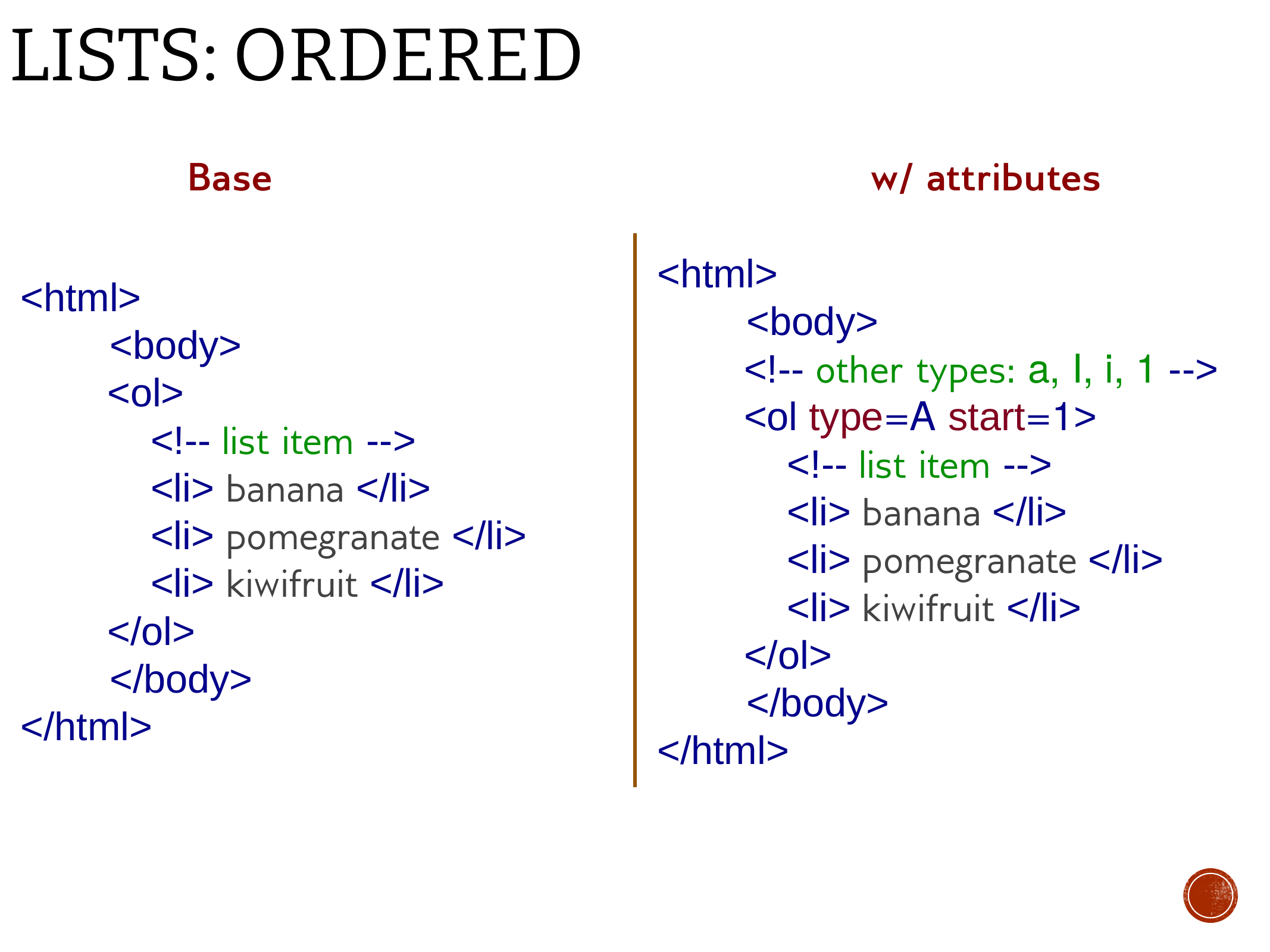

# Lists: ordered
<html>
	<body>
<ol>
<!-- list item -->
<li> banana </li>
<li> pomegranate </li>
<li> kiwifruit </li>
</ol>
	</body>
</html>
<html>
	<body>
<!-- other types: a, I, i, 1 -->
<ol type=A start=1>
<!-- list item -->
<li> banana </li>
<li> pomegranate </li>
<li> kiwifruit </li>
</ol>
	</body>
</html>
Base
w/ attributes